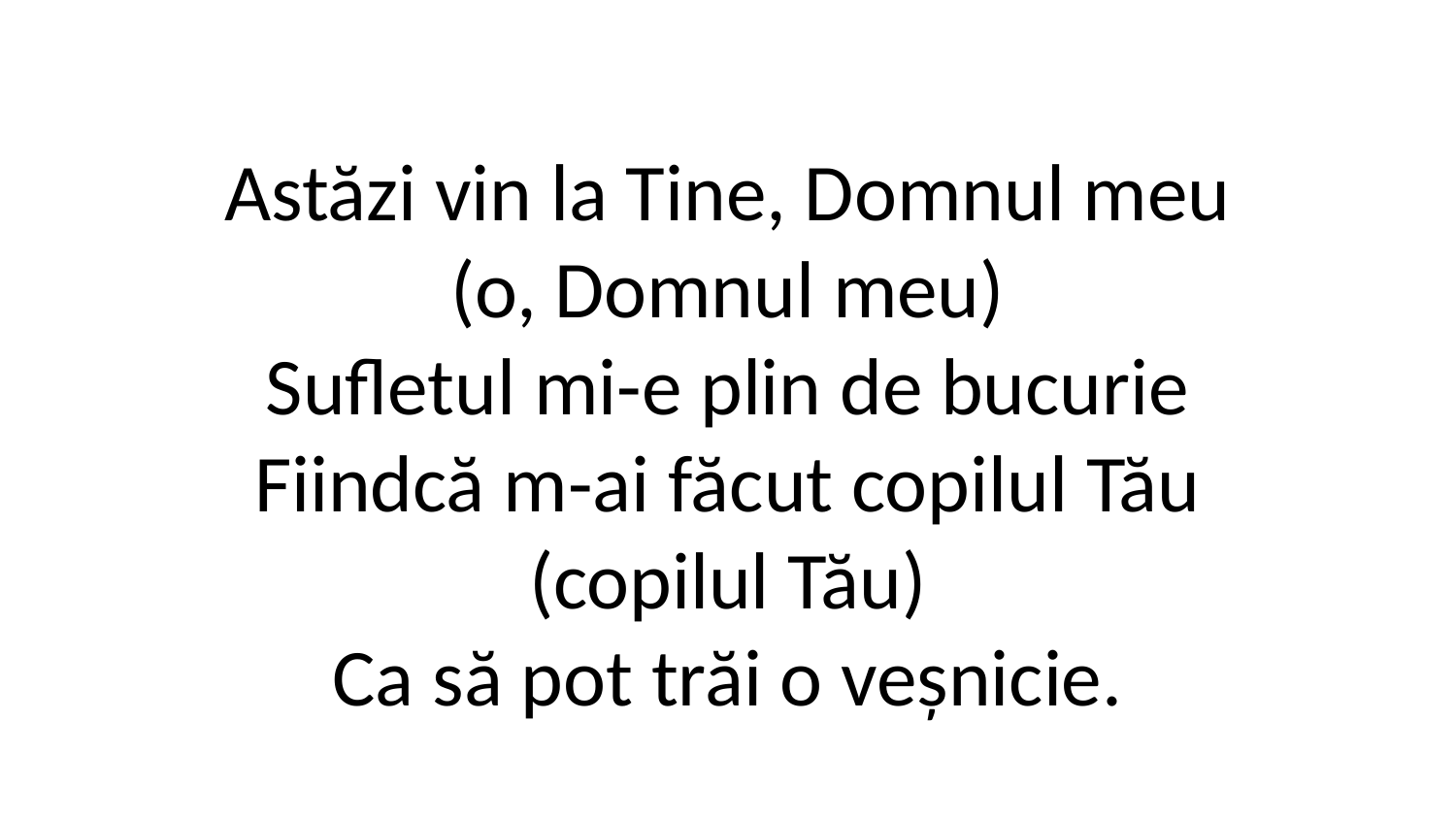

Astăzi vin la Tine, Domnul meu
(o, Domnul meu)
Sufletul mi-e plin de bucurie
Fiindcă m-ai făcut copilul Tău
(copilul Tău)
Ca să pot trăi o veșnicie.